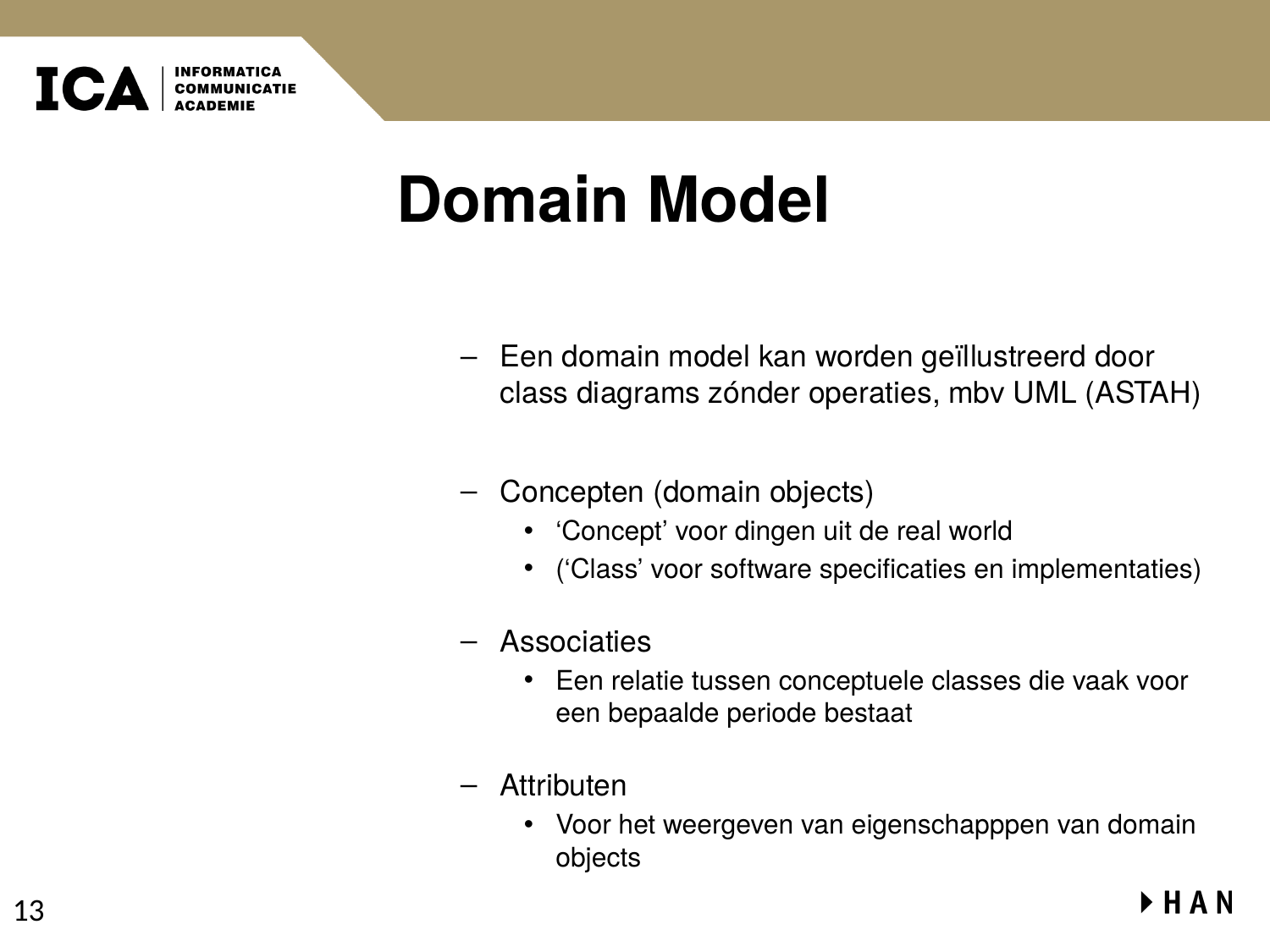

# Domain Model

Een domain model kan worden geïllustreerd door class diagrams zónder operaties, mbv UML (ASTAH)

Concepten (domain objects)
‘Concept’ voor dingen uit de real world
(‘Class’ voor software specificaties en implementaties)
Associaties
Een relatie tussen conceptuele classes die vaak voor een bepaalde periode bestaat
Attributen
Voor het weergeven van eigenschapppen van domain objects

13